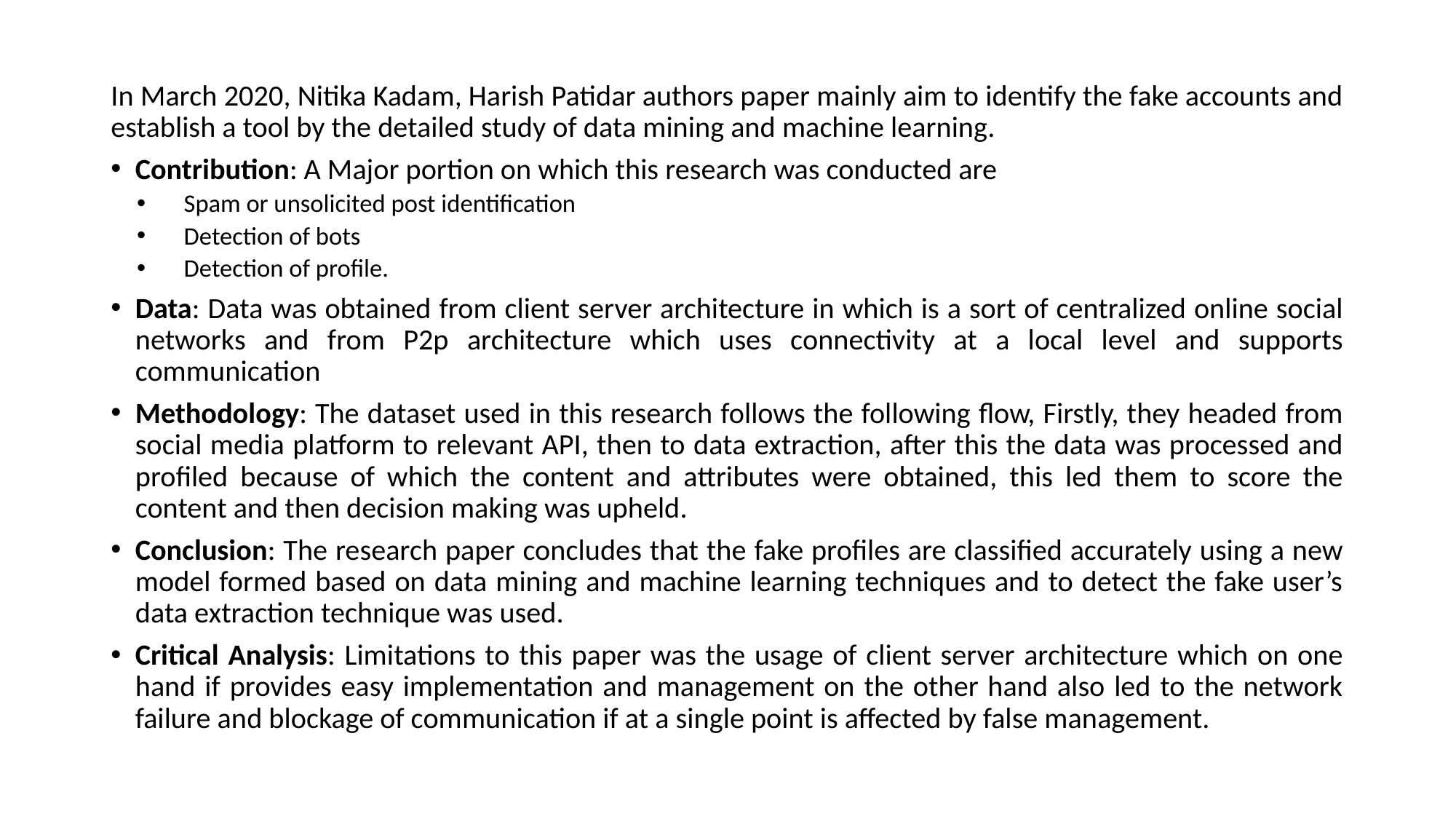

In March 2020, Nitika Kadam, Harish Patidar authors paper mainly aim to identify the fake accounts and establish a tool by the detailed study of data mining and machine learning.
Contribution: A Major portion on which this research was conducted are
Spam or unsolicited post identification
Detection of bots
Detection of profile.
Data: Data was obtained from client server architecture in which is a sort of centralized online social networks and from P2p architecture which uses connectivity at a local level and supports communication
Methodology: The dataset used in this research follows the following flow, Firstly, they headed from social media platform to relevant API, then to data extraction, after this the data was processed and profiled because of which the content and attributes were obtained, this led them to score the content and then decision making was upheld.
Conclusion: The research paper concludes that the fake profiles are classified accurately using a new model formed based on data mining and machine learning techniques and to detect the fake user’s data extraction technique was used.
Critical Analysis: Limitations to this paper was the usage of client server architecture which on one hand if provides easy implementation and management on the other hand also led to the network failure and blockage of communication if at a single point is affected by false management.